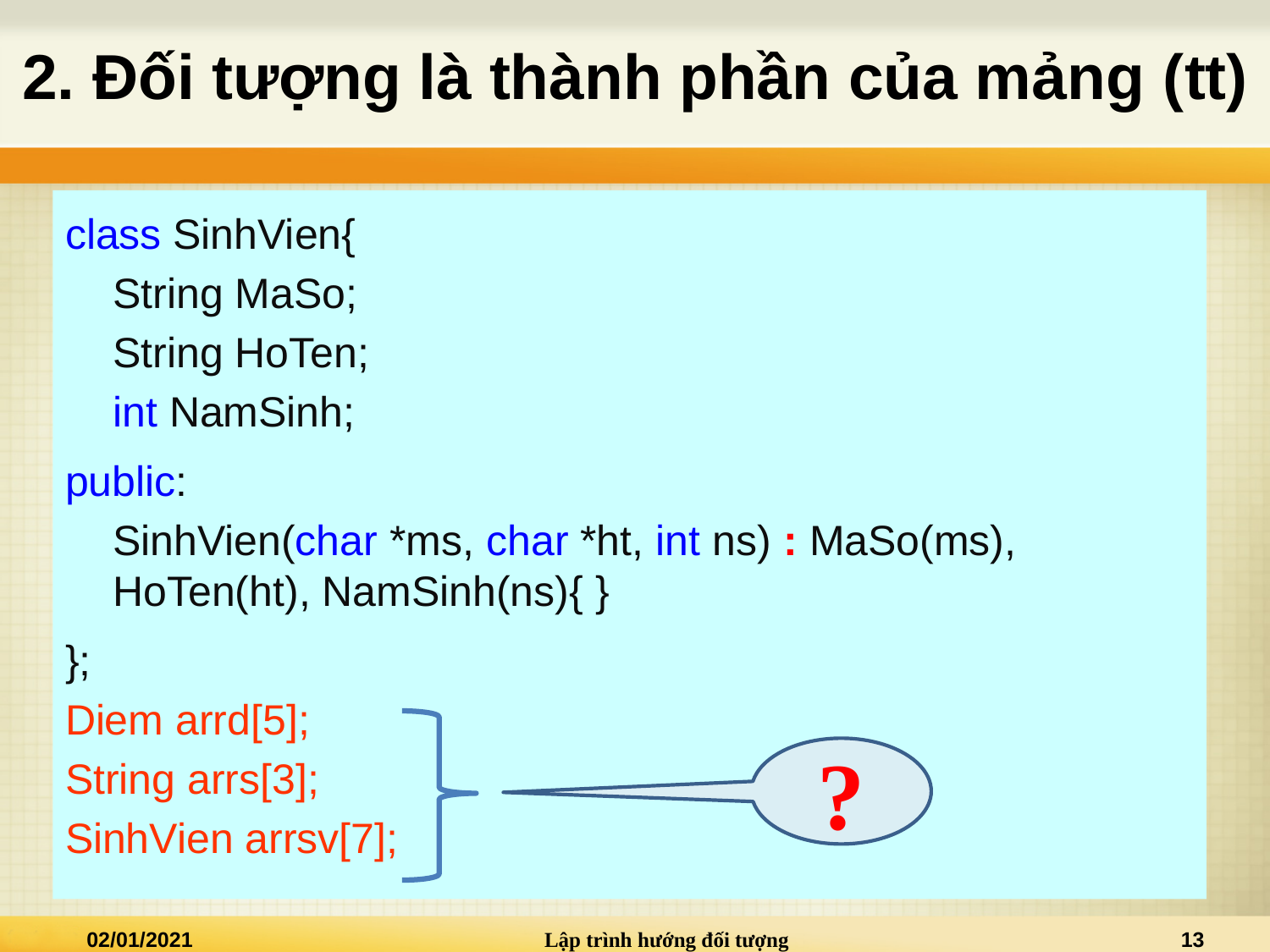

# 2. Đối tượng là thành phần của mảng (tt)
class SinhVien{
	String MaSo;
	String HoTen;
	int NamSinh;
public:
	SinhVien(char *ms, char *ht, int ns) : MaSo(ms), HoTen(ht), NamSinh(ns){ }
};
Diem arrd[5];
String arrs[3];
SinhVien arrsv[7];

?
02/01/2021
Lập trình hướng đối tượng
13